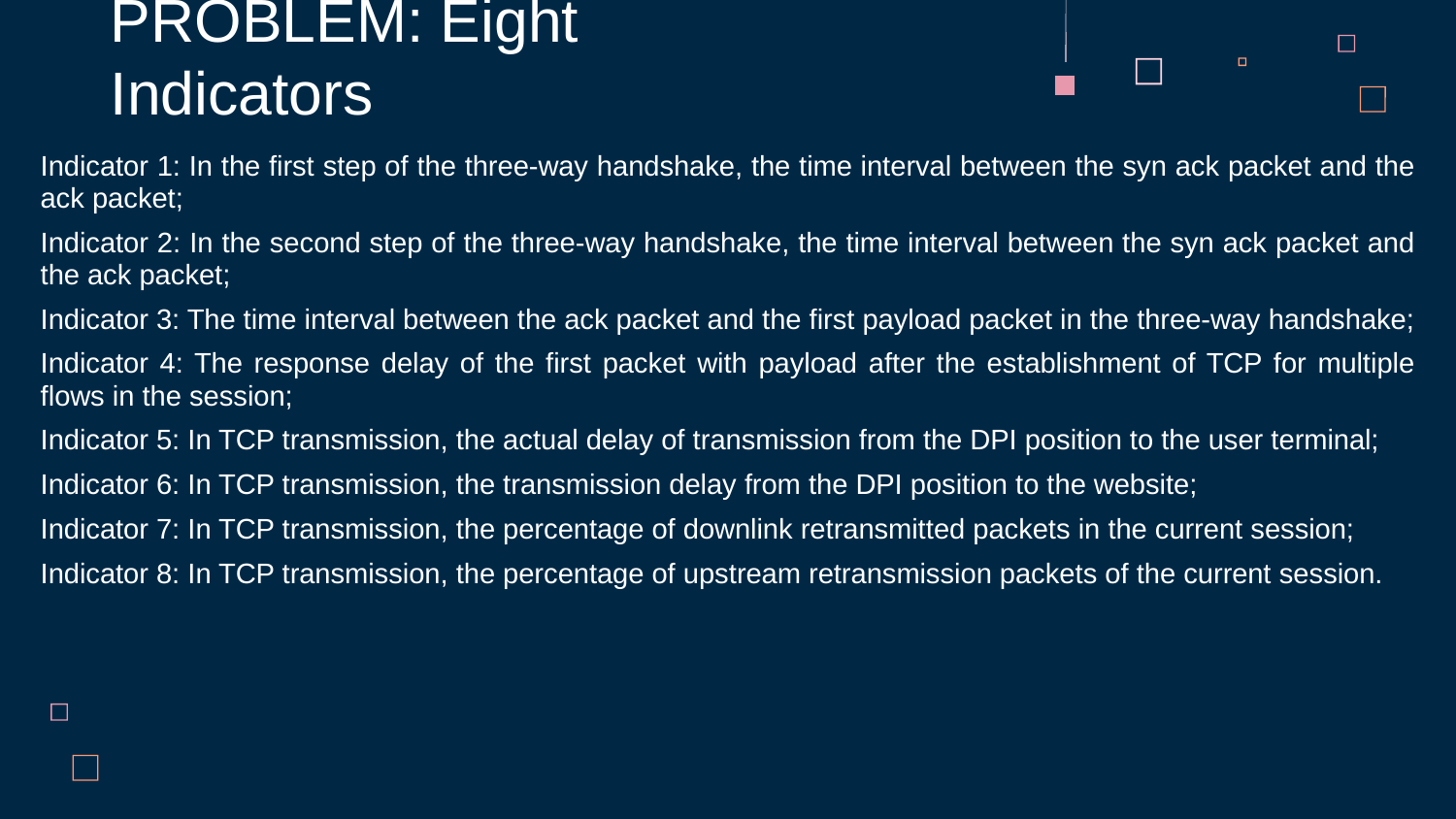

# PROBLEM: Eight Indicators
Indicator 1: In the first step of the three-way handshake, the time interval between the syn ack packet and the ack packet;
Indicator 2: In the second step of the three-way handshake, the time interval between the syn ack packet and the ack packet;
Indicator 3: The time interval between the ack packet and the first payload packet in the three-way handshake;
Indicator 4: The response delay of the first packet with payload after the establishment of TCP for multiple flows in the session;
Indicator 5: In TCP transmission, the actual delay of transmission from the DPI position to the user terminal;
Indicator 6: In TCP transmission, the transmission delay from the DPI position to the website;
Indicator 7: In TCP transmission, the percentage of downlink retransmitted packets in the current session;
Indicator 8: In TCP transmission, the percentage of upstream retransmission packets of the current session.